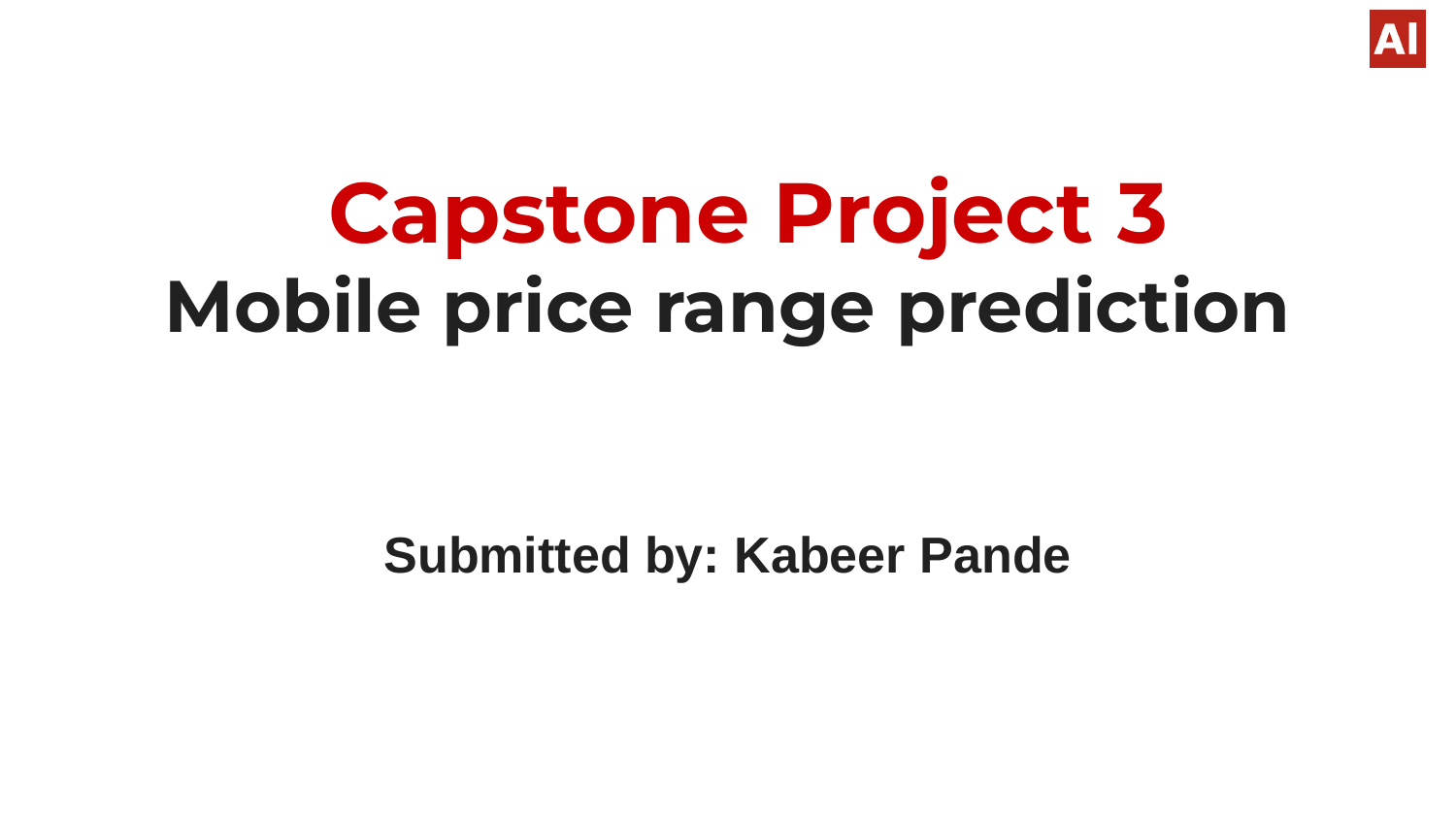

# Capstone Project 3
Mobile price range prediction
Submitted by: Kabeer Pande